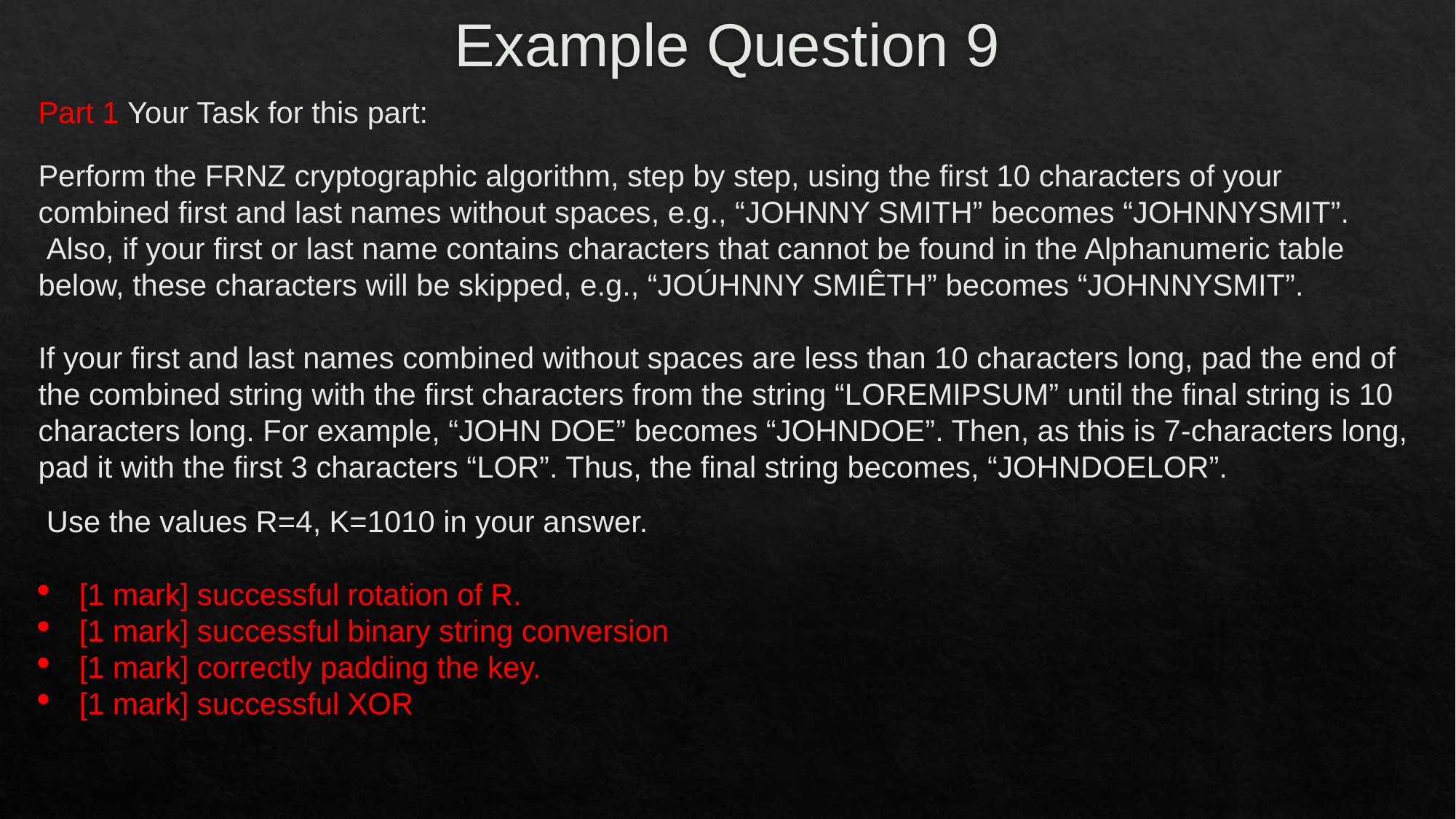

# Example Question 9
Part 1 Your Task for this part:
Perform the FRNZ cryptographic algorithm, step by step, using the first 10 characters of your combined first and last names without spaces, e.g., “JOHNNY SMITH” becomes “JOHNNYSMIT”.  Also, if your first or last name contains characters that cannot be found in the Alphanumeric table below, these characters will be skipped, e.g., “JOÚHNNY SMIÊTH” becomes “JOHNNYSMIT”.
If your first and last names combined without spaces are less than 10 characters long, pad the end of the combined string with the first characters from the string “LOREMIPSUM” until the final string is 10 characters long. For example, “JOHN DOE” becomes “JOHNDOE”. Then, as this is 7-characters long, pad it with the first 3 characters “LOR”. Thus, the final string becomes, “JOHNDOELOR”.
 Use the values R=4, K=1010 in your answer.

[1 mark] successful rotation of R.
[1 mark] successful binary string conversion
[1 mark] correctly padding the key.
[1 mark] successful XOR